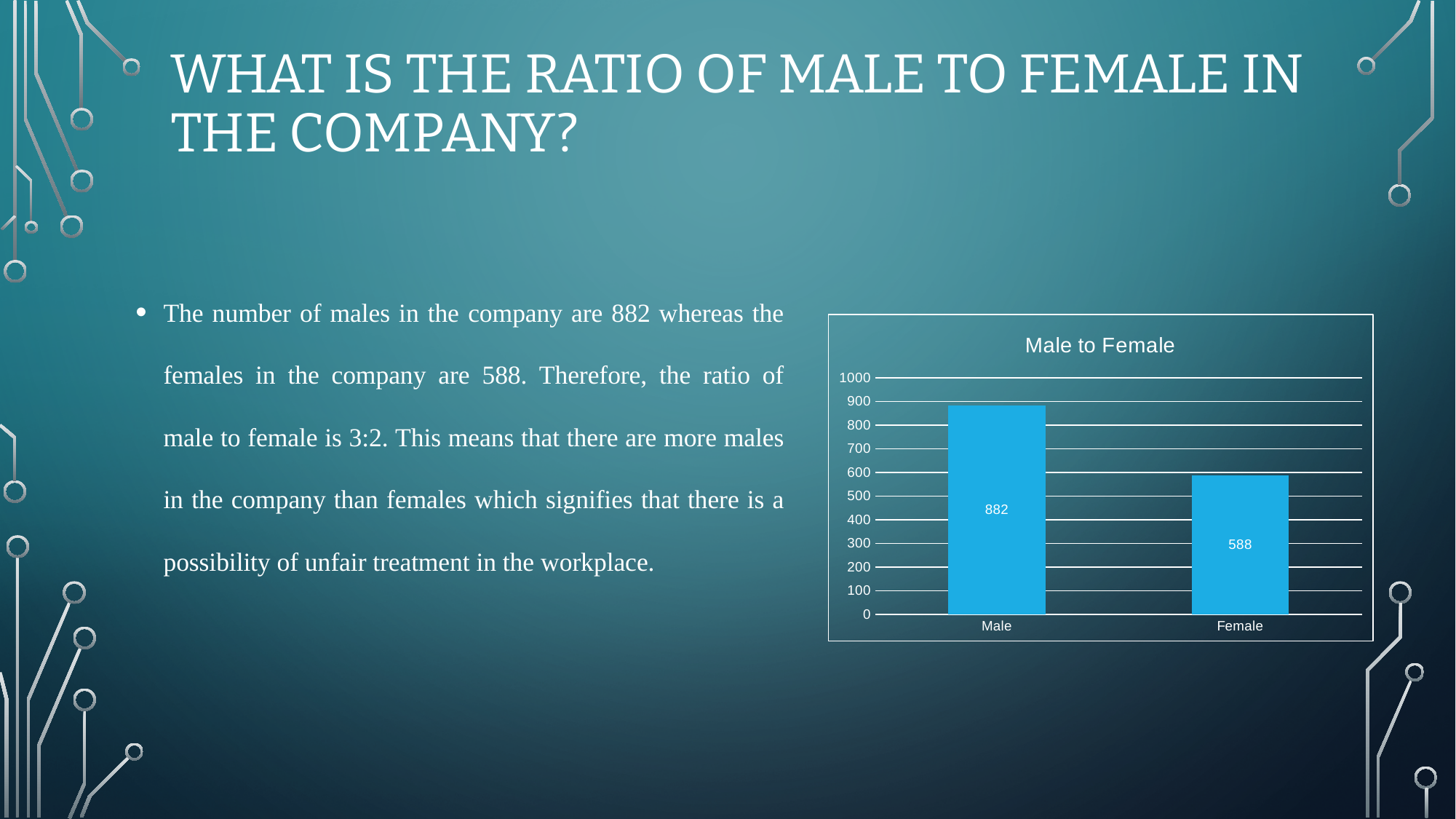

# What is the ratio of male to female in the company?

The number of males in the company are 882 whereas the females in the company are 588. Therefore, the ratio of male to female is 3:2. This means that there are more males in the company than females which signifies that there is a possibility of unfair treatment in the workplace.

### Chart: Male to Female

| Category |  |
|---|---|
| Male | 882.0 |
| Female | 588.0 |